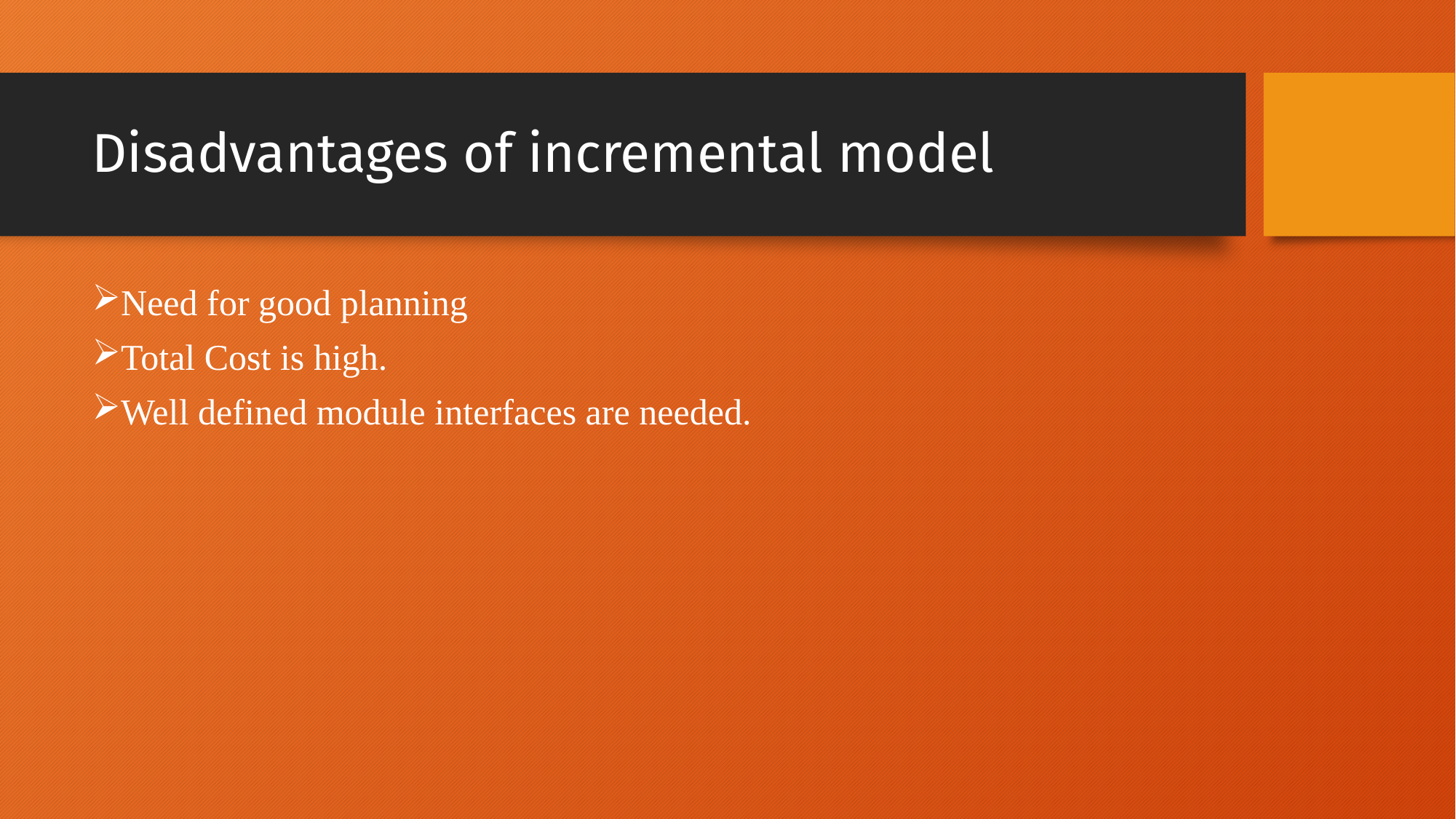

# Disadvantages of incremental model
Need for good planning
Total Cost is high.
Well defined module interfaces are needed.